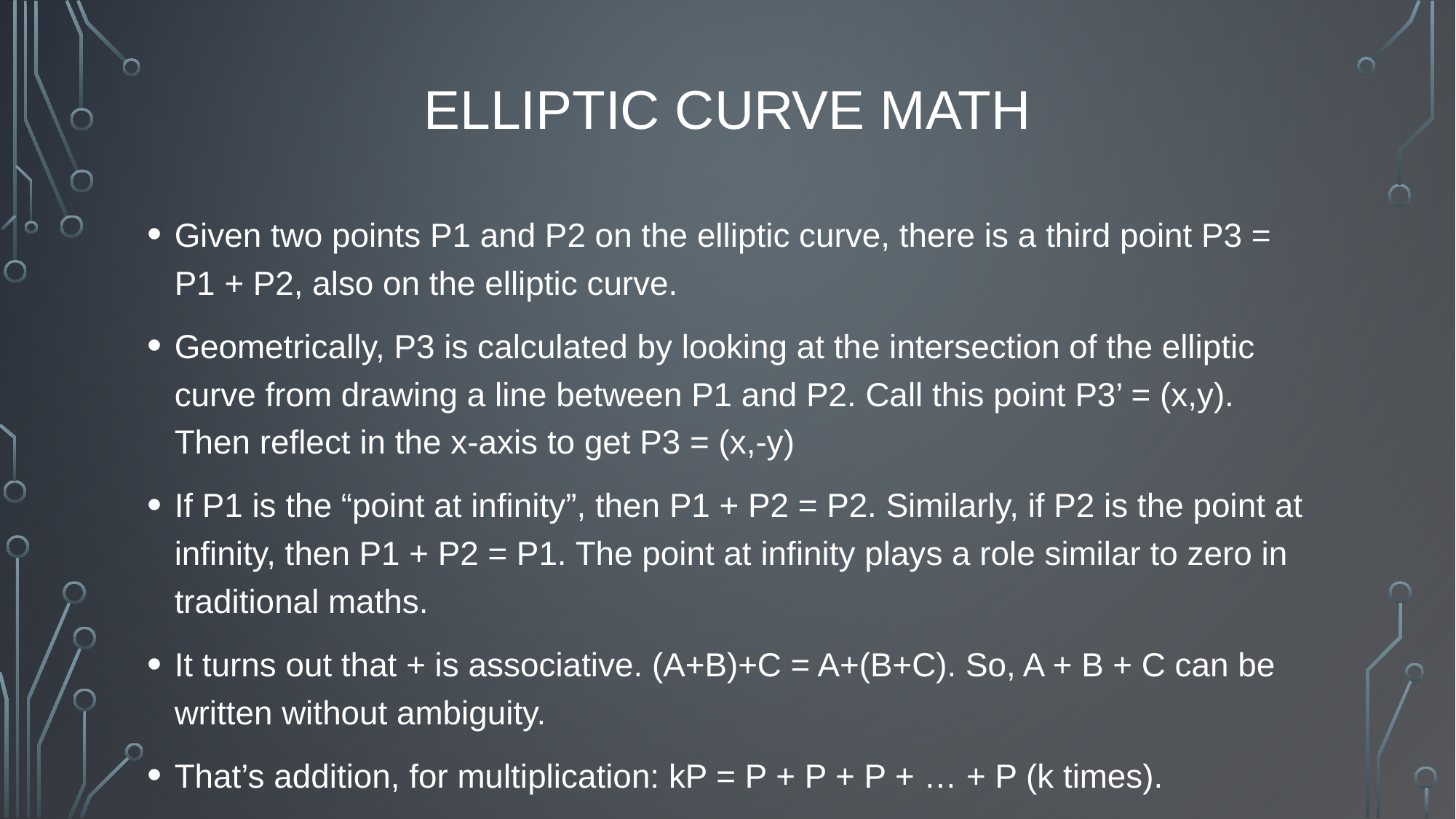

# Elliptic Curve Math
Given two points P1 and P2 on the elliptic curve, there is a third point P3 = P1 + P2, also on the elliptic curve.
Geometrically, P3 is calculated by looking at the intersection of the elliptic curve from drawing a line between P1 and P2. Call this point P3’ = (x,y). Then reflect in the x-axis to get P3 = (x,-y)
If P1 is the “point at infinity”, then P1 + P2 = P2. Similarly, if P2 is the point at infinity, then P1 + P2 = P1. The point at infinity plays a role similar to zero in traditional maths.
It turns out that + is associative. (A+B)+C = A+(B+C). So, A + B + C can be written without ambiguity.
That’s addition, for multiplication: kP = P + P + P + … + P (k times).